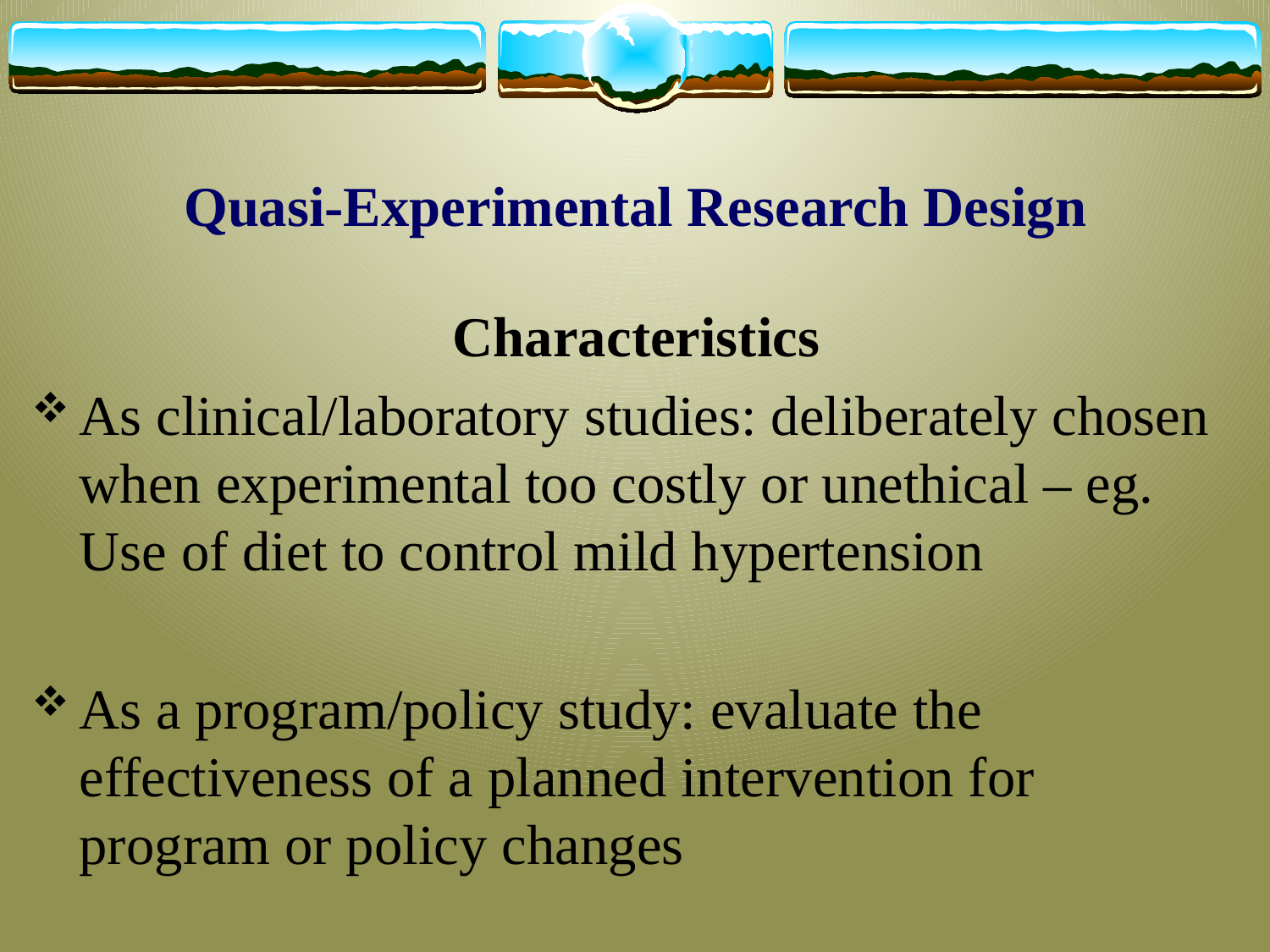

# Quasi-Experimental Research Design
Characteristics
As clinical/laboratory studies: deliberately chosen when experimental too costly or unethical – eg. Use of diet to control mild hypertension

As a program/policy study: evaluate the effectiveness of a planned intervention for program or policy changes